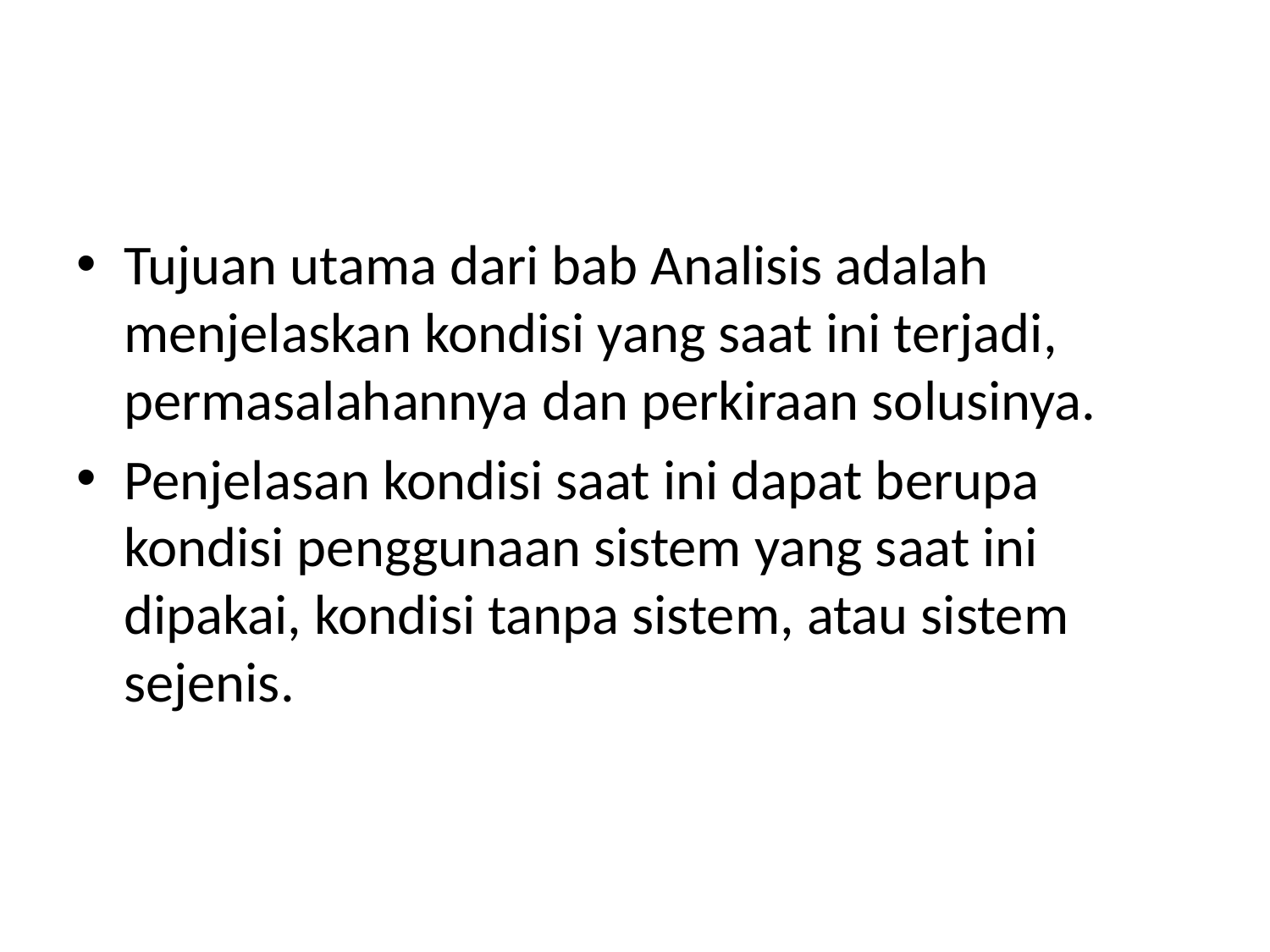

#
Tujuan utama dari bab Analisis adalah menjelaskan kondisi yang saat ini terjadi, permasalahannya dan perkiraan solusinya.
Penjelasan kondisi saat ini dapat berupa kondisi penggunaan sistem yang saat ini dipakai, kondisi tanpa sistem, atau sistem sejenis.